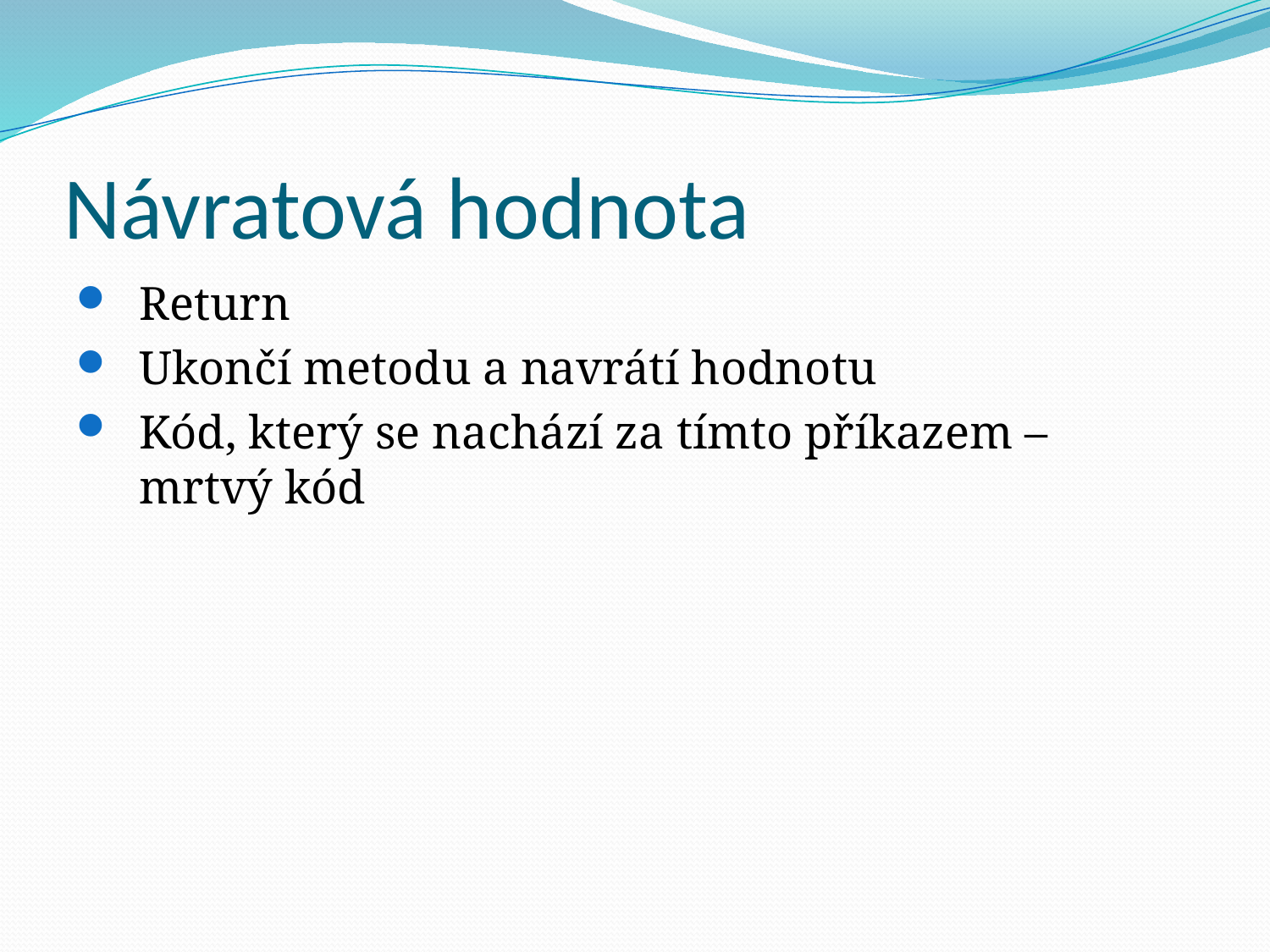

# Návratová hodnota
Return
Ukončí metodu a navrátí hodnotu
Kód, který se nachází za tímto příkazem – mrtvý kód